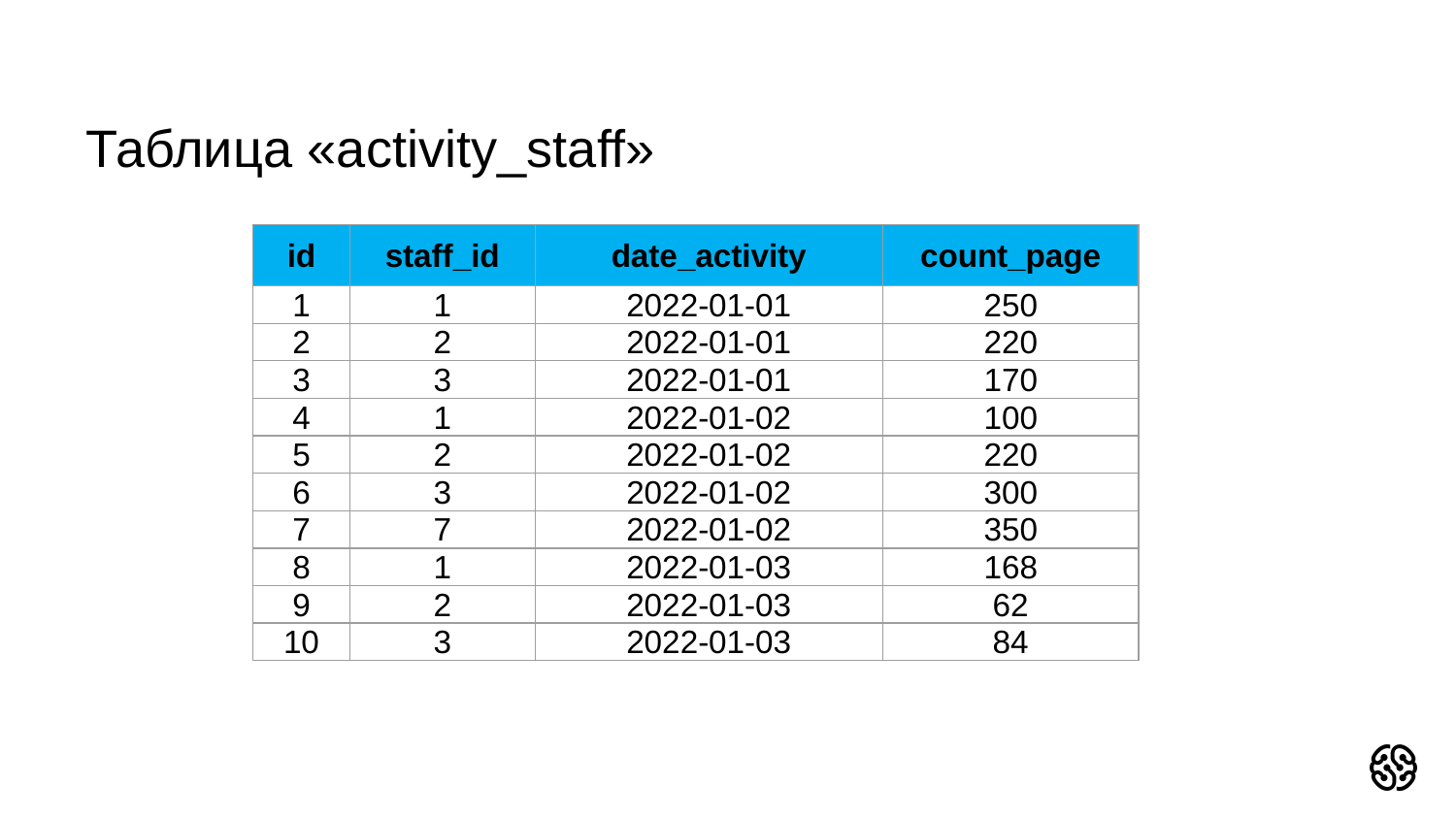

# Таблица «activity_staff»

| id | staff\_id | date\_activity | count\_page |
| --- | --- | --- | --- |
| 1 | 1 | 2022-01-01 | 250 |
| 2 | 2 | 2022-01-01 | 220 |
| 3 | 3 | 2022-01-01 | 170 |
| 4 | 1 | 2022-01-02 | 100 |
| 5 | 2 | 2022-01-02 | 220 |
| 6 | 3 | 2022-01-02 | 300 |
| 7 | 7 | 2022-01-02 | 350 |
| 8 | 1 | 2022-01-03 | 168 |
| 9 | 2 | 2022-01-03 | 62 |
| 10 | 3 | 2022-01-03 | 84 |